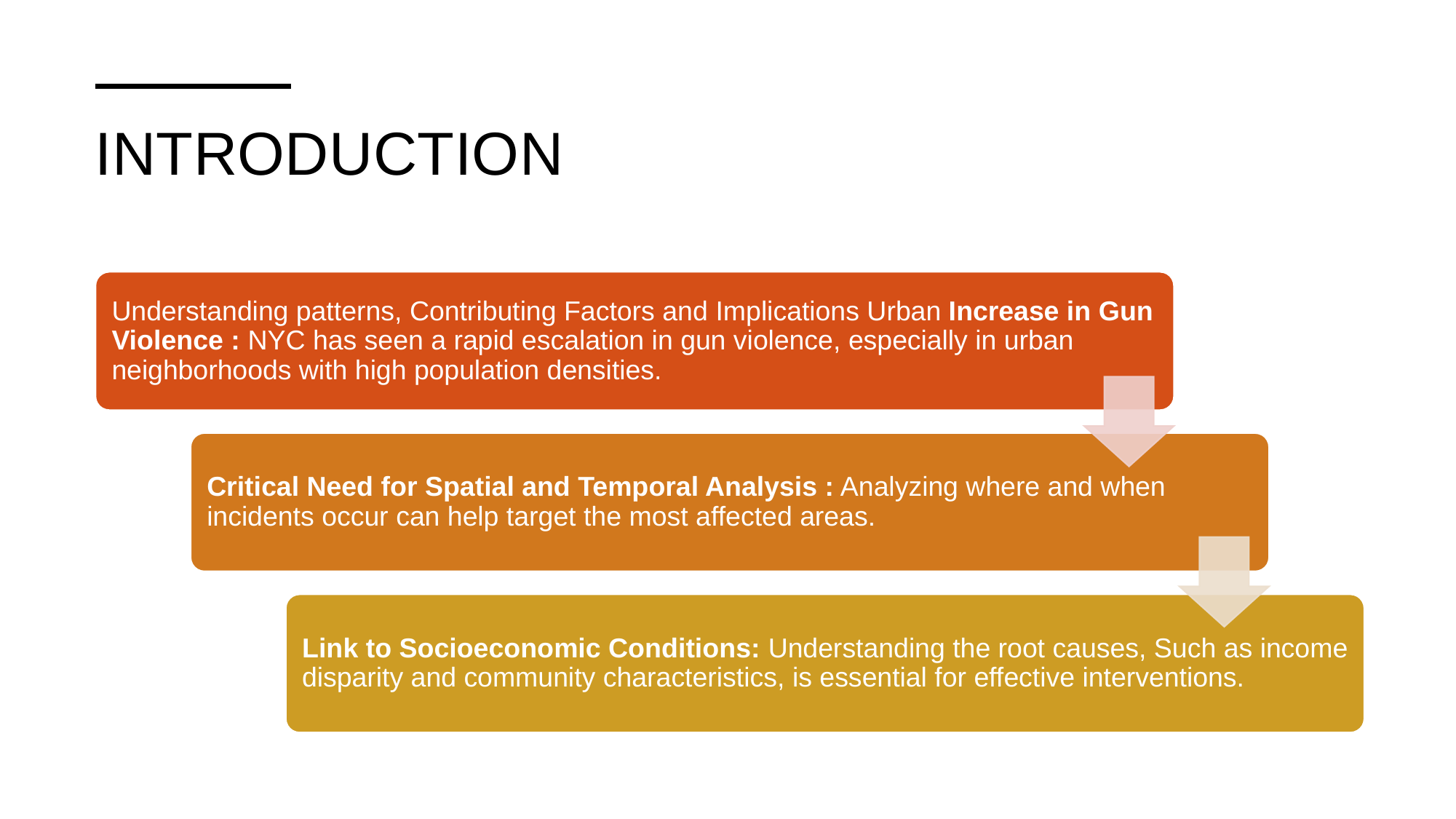

# Introduction
Understanding patterns, Contributing Factors and Implications Urban Increase in Gun Violence : NYC has seen a rapid escalation in gun violence, especially in urban neighborhoods with high population densities.
Critical Need for Spatial and Temporal Analysis : Analyzing where and when incidents occur can help target the most affected areas.
Link to Socioeconomic Conditions: Understanding the root causes, Such as income disparity and community characteristics, is essential for effective interventions.